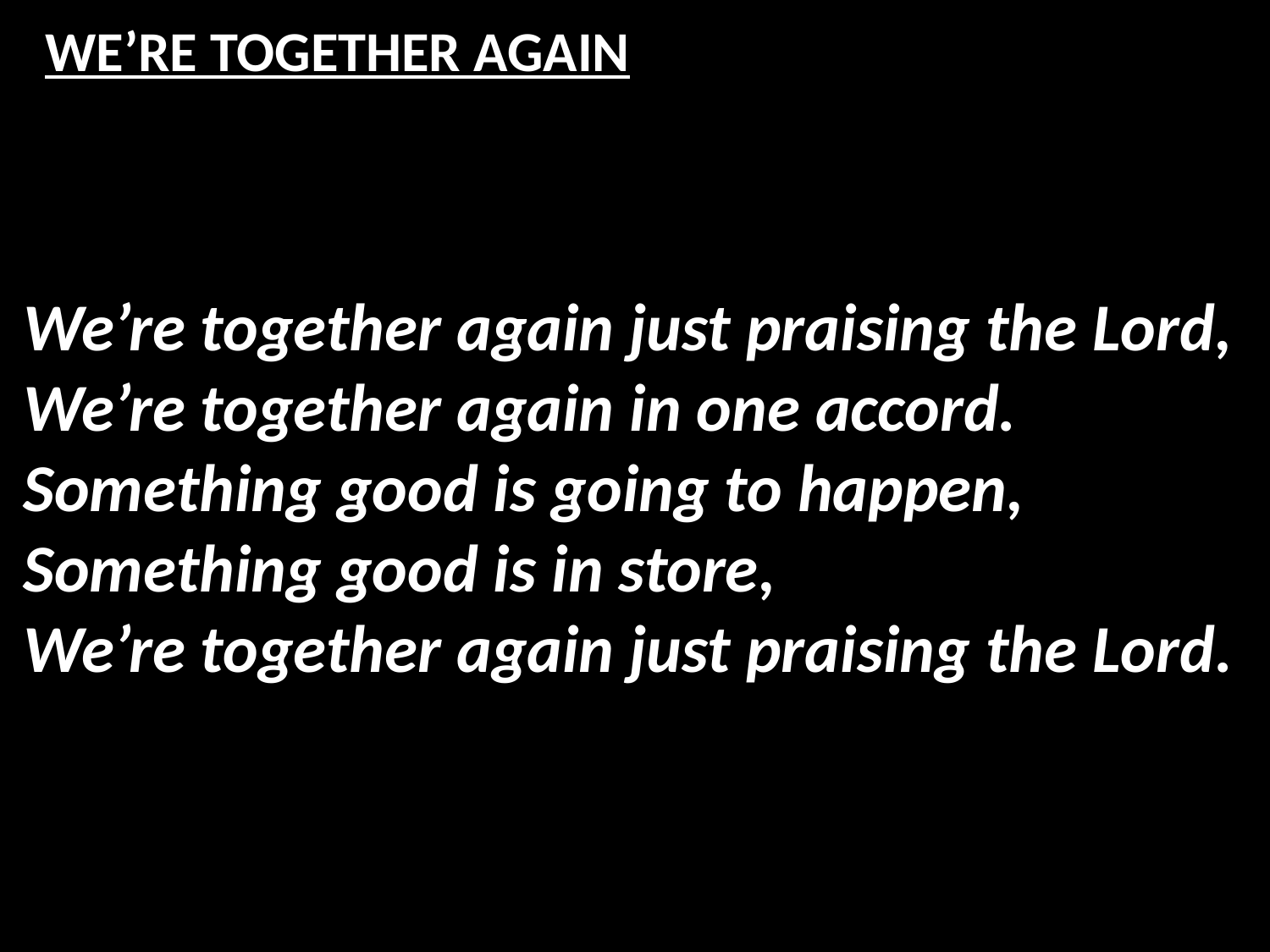

# WE’RE TOGETHER AGAIN
We’re together again just praising the Lord,
We’re together again in one accord.
Something good is going to happen,
Something good is in store,
We’re together again just praising the Lord.